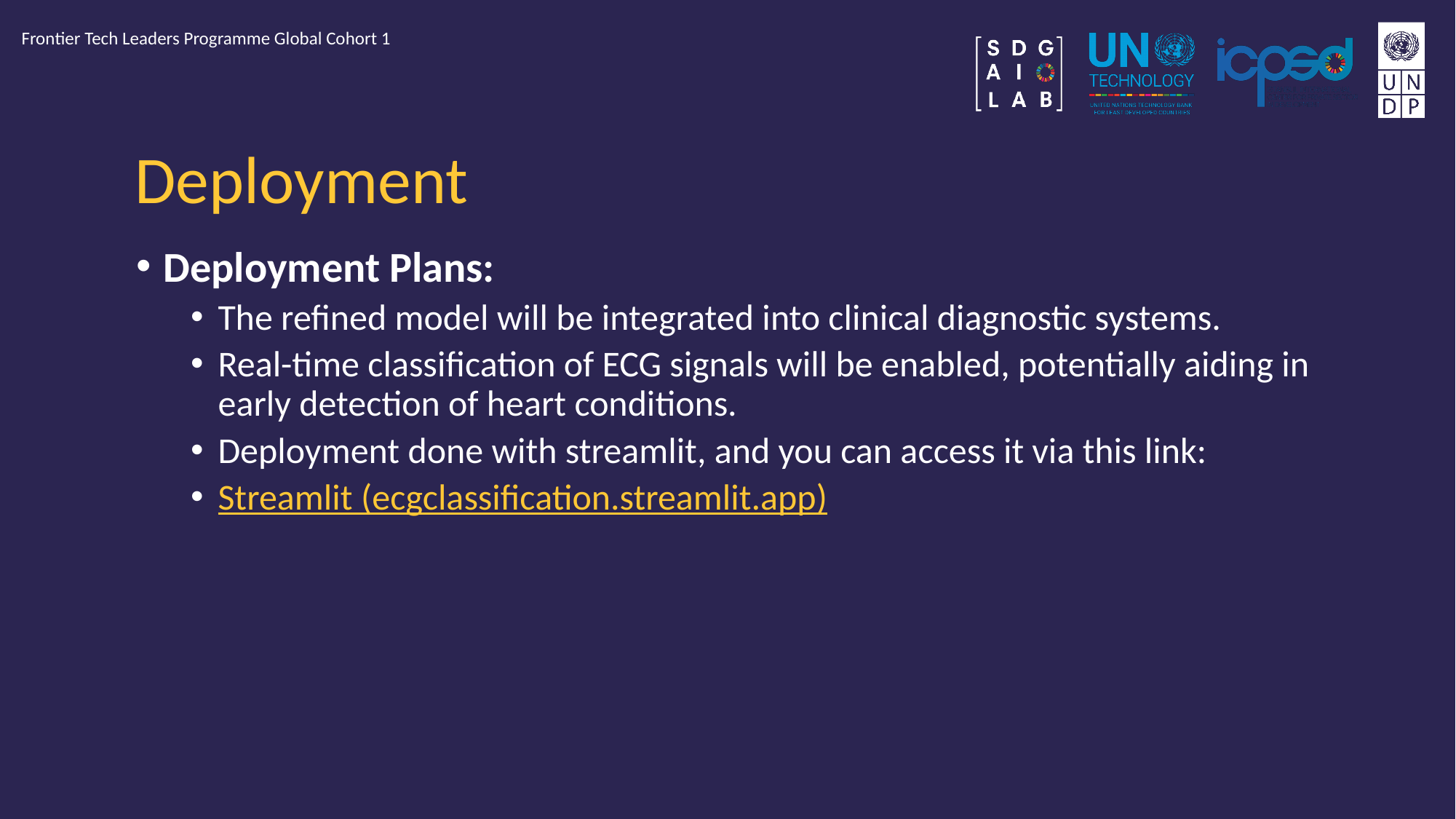

Frontier Tech Leaders Programme Global Cohort 1
# Deployment
Deployment Plans:
The refined model will be integrated into clinical diagnostic systems.
Real-time classification of ECG signals will be enabled, potentially aiding in early detection of heart conditions.
Deployment done with streamlit, and you can access it via this link:
Streamlit (ecgclassification.streamlit.app)